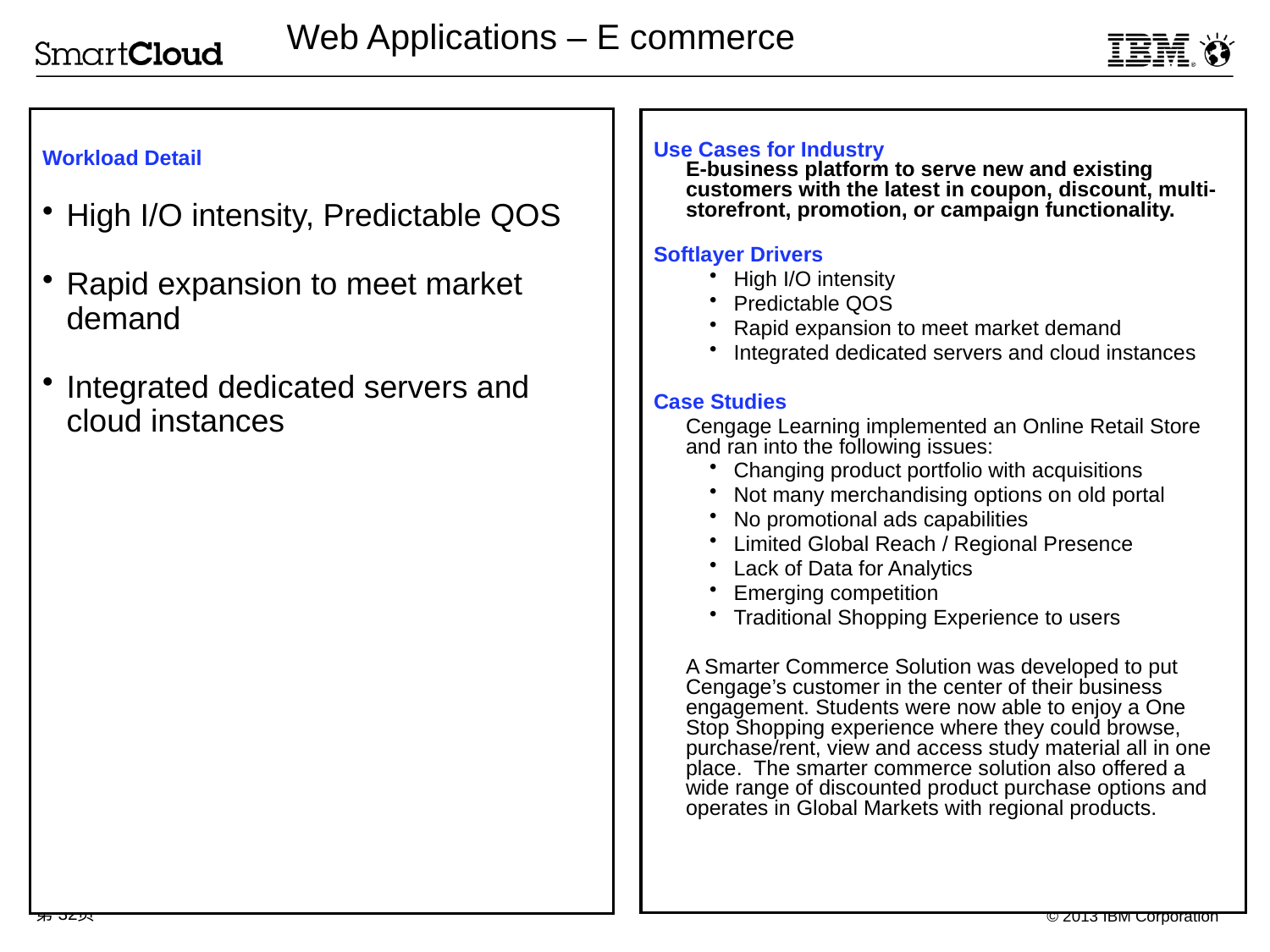

Web Applications – E commerce

Workload Detail

High I/O intensity, Predictable QOS

Rapid expansion to meet market demand

Integrated dedicated servers and cloud instances

Use Cases for Industry
	E-business platform to serve new and existing customers with the latest in coupon, discount, multi-storefront, promotion, or campaign functionality.

Softlayer Drivers
High I/O intensity
Predictable QOS
Rapid expansion to meet market demand
Integrated dedicated servers and cloud instances

Case Studies
	Cengage Learning implemented an Online Retail Store and ran into the following issues:
Changing product portfolio with acquisitions
Not many merchandising options on old portal
No promotional ads capabilities
Limited Global Reach / Regional Presence
Lack of Data for Analytics
Emerging competition
Traditional Shopping Experience to users

	A Smarter Commerce Solution was developed to put Cengage’s customer in the center of their business engagement. Students were now able to enjoy a One Stop Shopping experience where they could browse, purchase/rent, view and access study material all in one place.  The smarter commerce solution also offered a wide range of discounted product purchase options and operates in Global Markets with regional products.